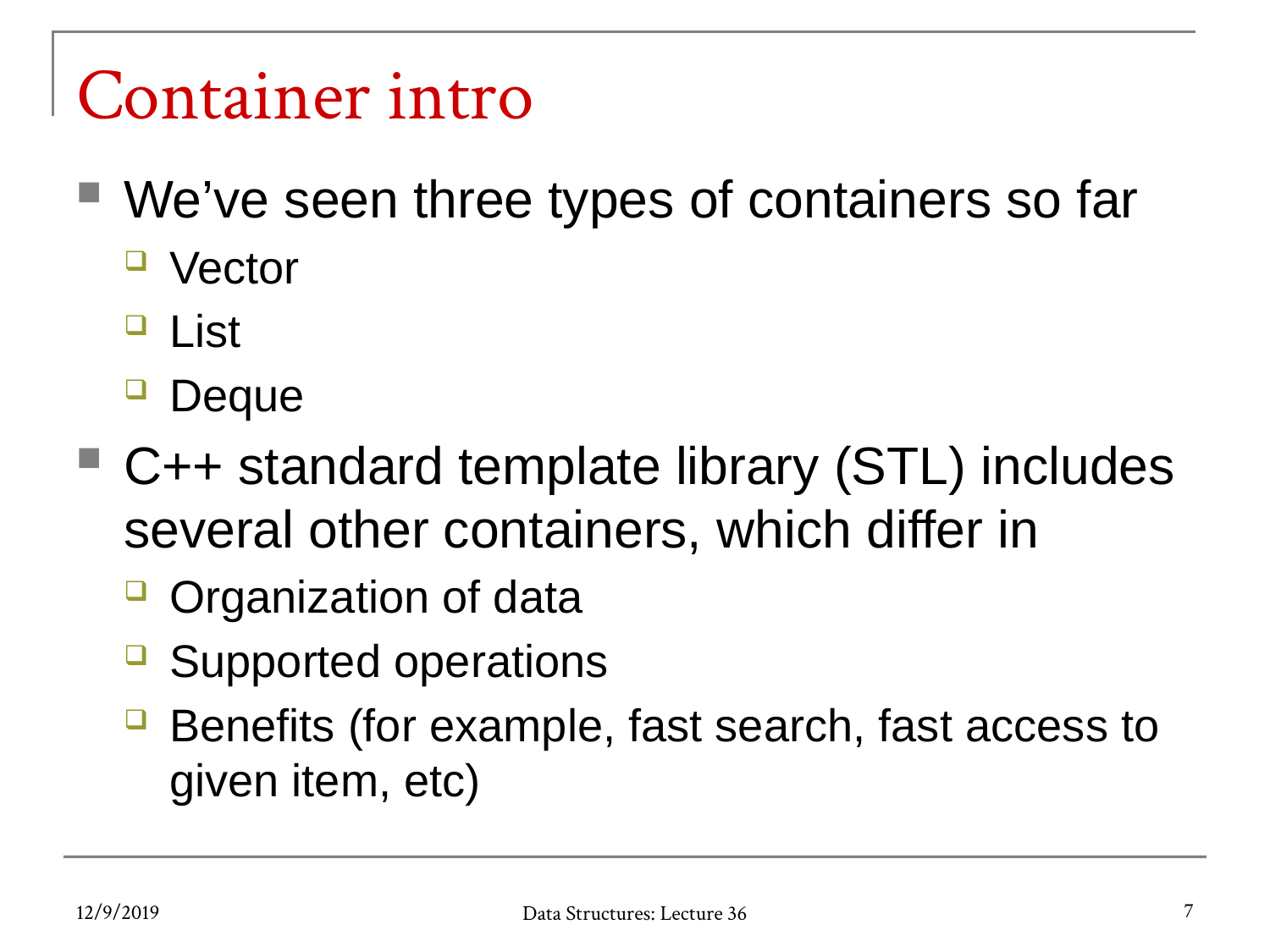

# Container intro
We’ve seen three types of containers so far
Vector
List
Deque
C++ standard template library (STL) includes several other containers, which differ in
Organization of data
Supported operations
Benefits (for example, fast search, fast access to given item, etc)

12/9/2019
7
Data Structures: Lecture 36